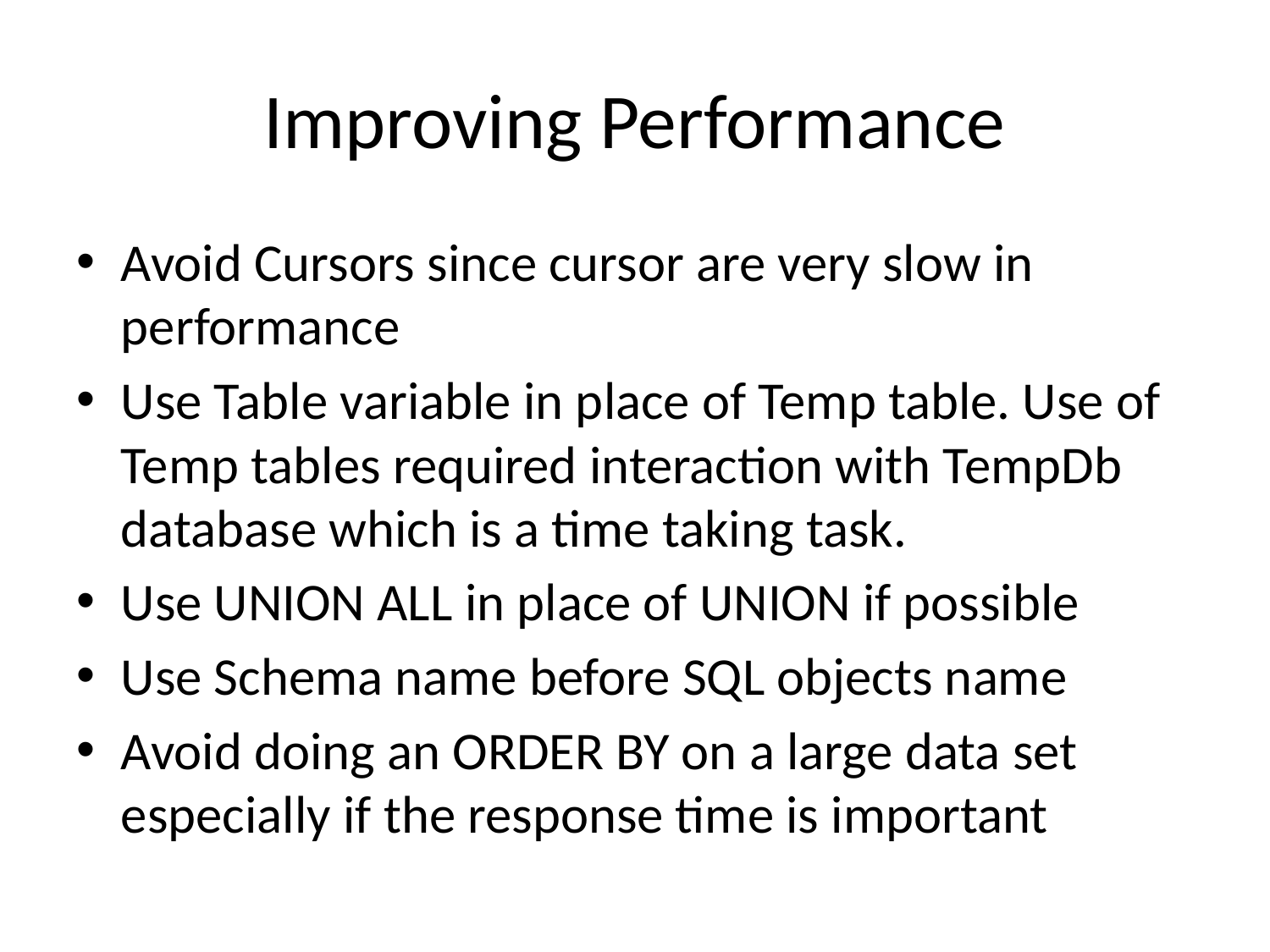

# Improving Performance
Avoid Cursors since cursor are very slow in performance
Use Table variable in place of Temp table. Use of Temp tables required interaction with TempDb database which is a time taking task.
Use UNION ALL in place of UNION if possible
Use Schema name before SQL objects name
Avoid doing an ORDER BY on a large data set especially if the response time is important